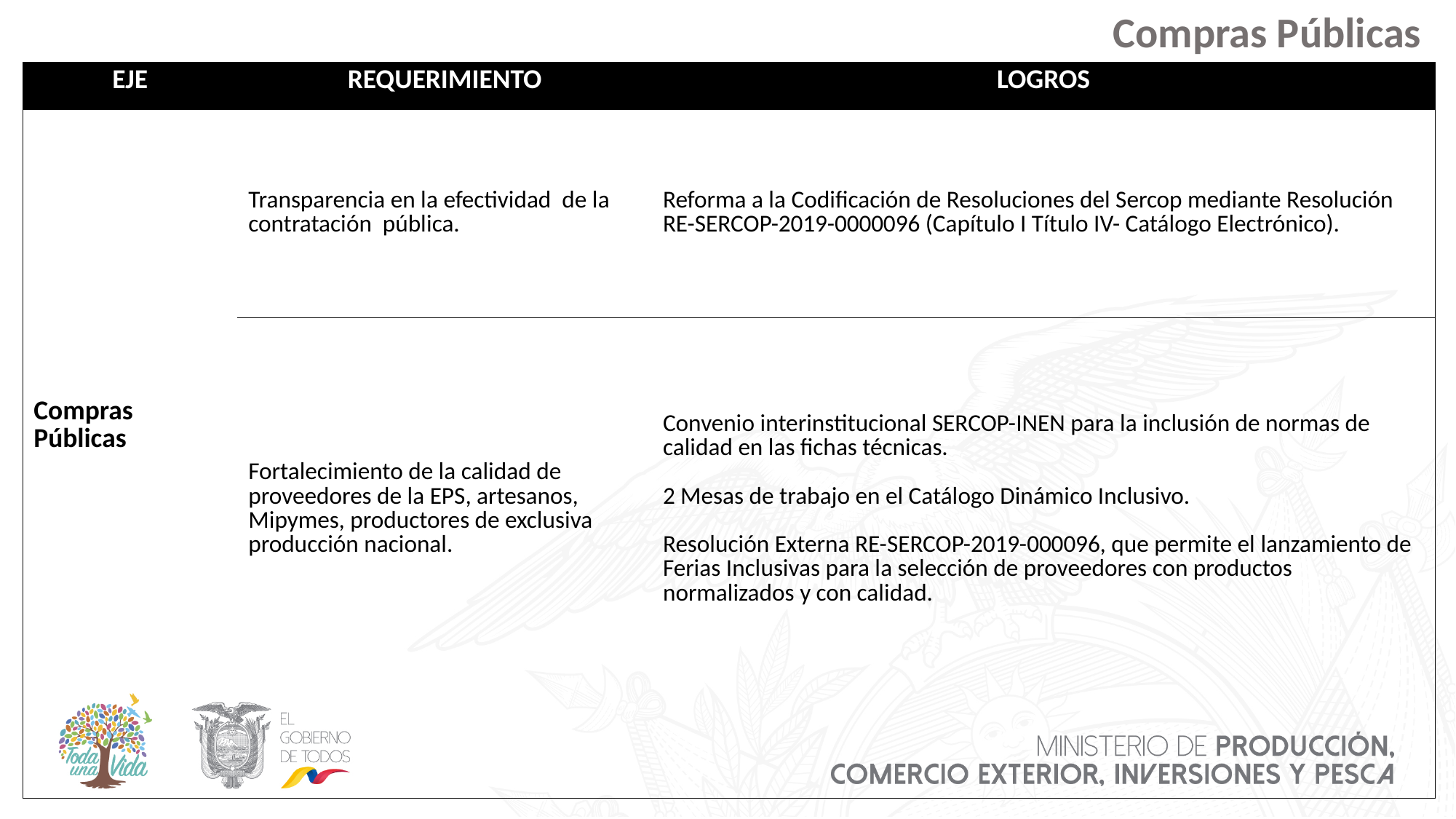

Compras Públicas
| EJE | REQUERIMIENTO | LOGROS |
| --- | --- | --- |
| Compras Públicas | Transparencia en la efectividad de la contratación pública. | Reforma a la Codificación de Resoluciones del Sercop mediante Resolución RE-SERCOP-2019-0000096 (Capítulo I Título IV- Catálogo Electrónico). |
|  | Fortalecimiento de la calidad de proveedores de la EPS, artesanos, Mipymes, productores de exclusiva producción nacional. | Convenio interinstitucional SERCOP-INEN para la inclusión de normas de calidad en las fichas técnicas. 2 Mesas de trabajo en el Catálogo Dinámico Inclusivo. Resolución Externa RE-SERCOP-2019-000096, que permite el lanzamiento de Ferias Inclusivas para la selección de proveedores con productos normalizados y con calidad. |